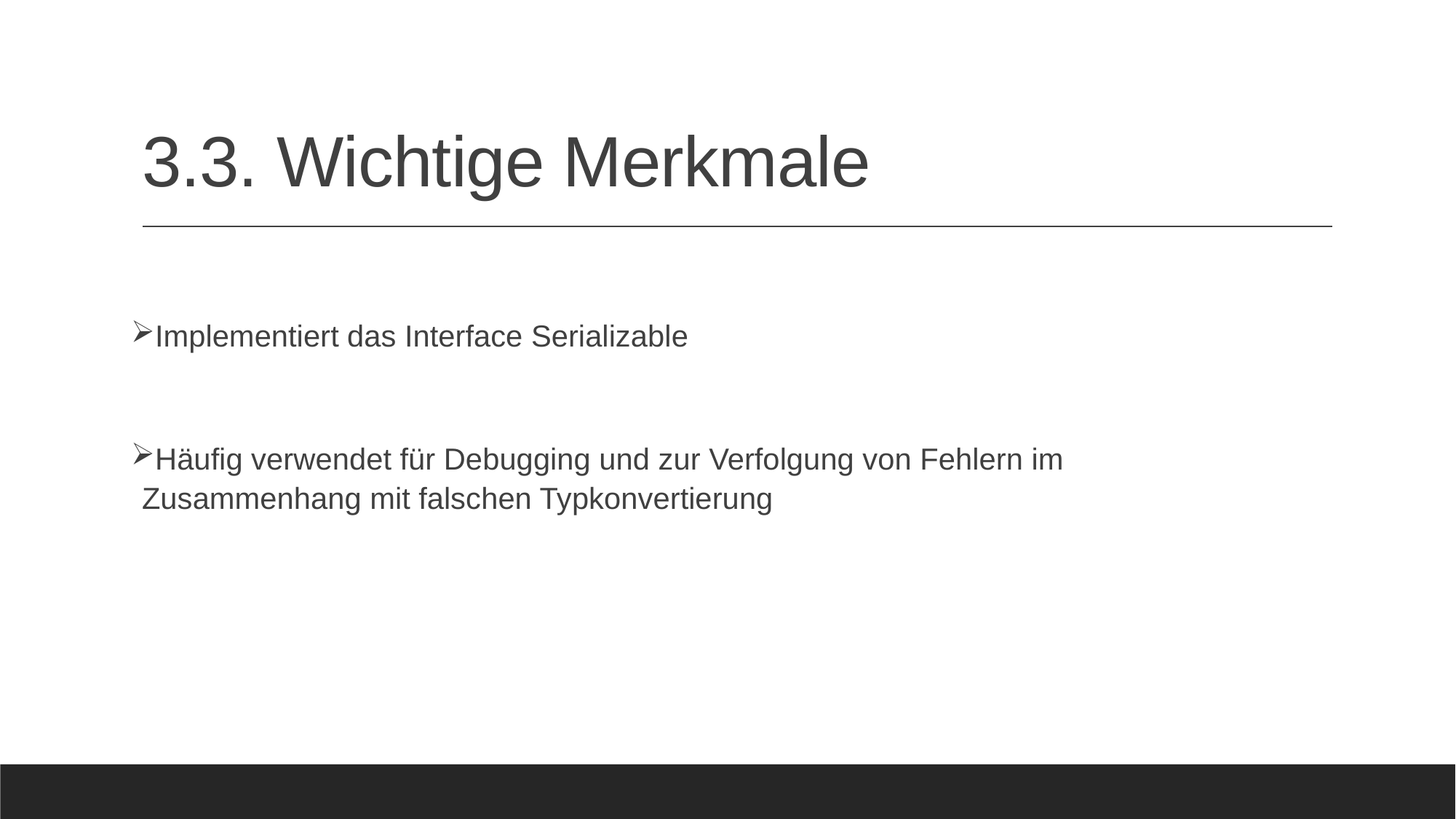

# 3.3. Wichtige Merkmale

Implementiert das Interface Serializable

Häufig verwendet für Debugging und zur Verfolgung von Fehlern im Zusammenhang mit falschen Typkonvertierung